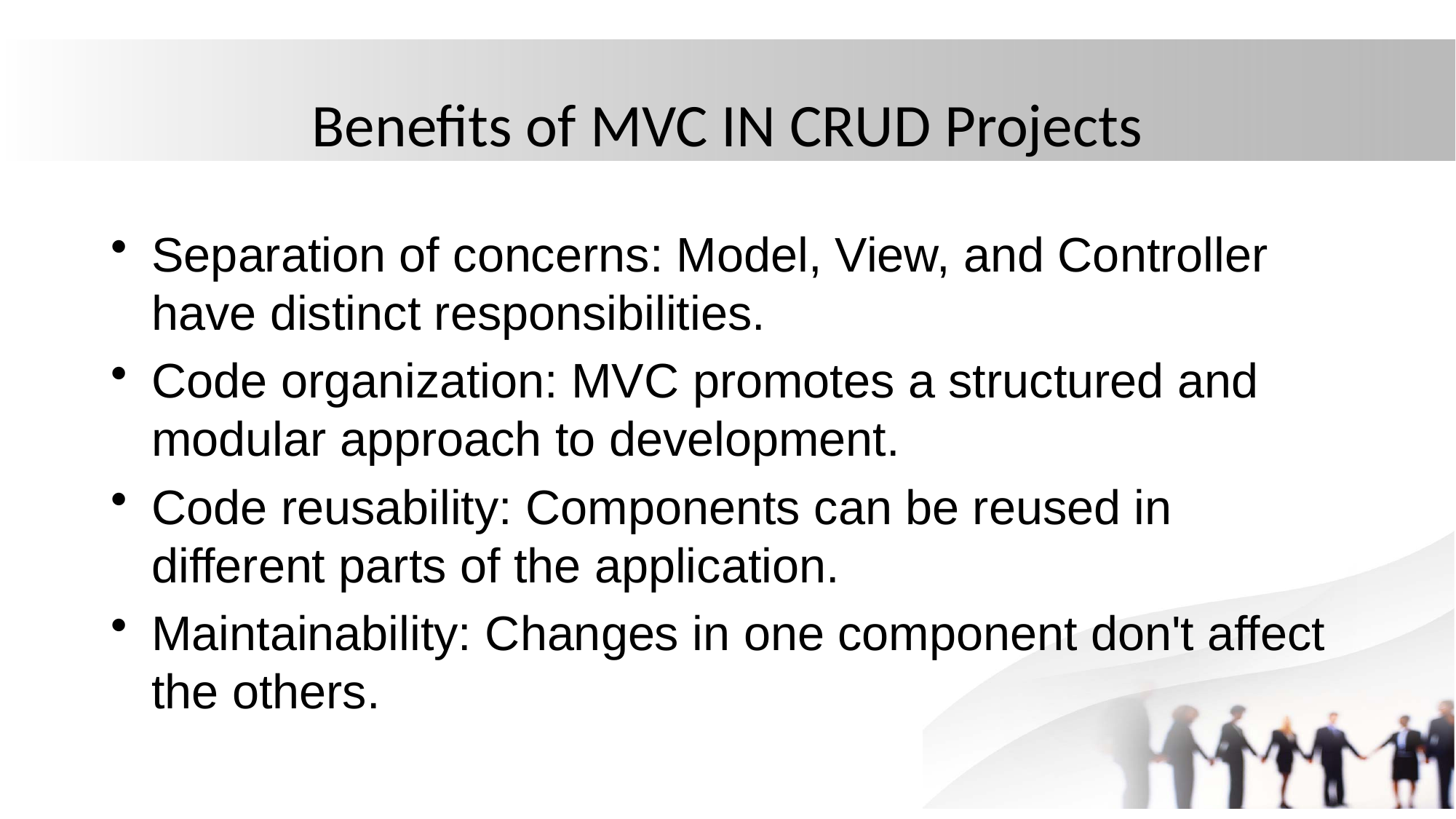

# Benefits of MVC IN CRUD Projects
Separation of concerns: Model, View, and Controller have distinct responsibilities.
Code organization: MVC promotes a structured and modular approach to development.
Code reusability: Components can be reused in different parts of the application.
Maintainability: Changes in one component don't affect the others.